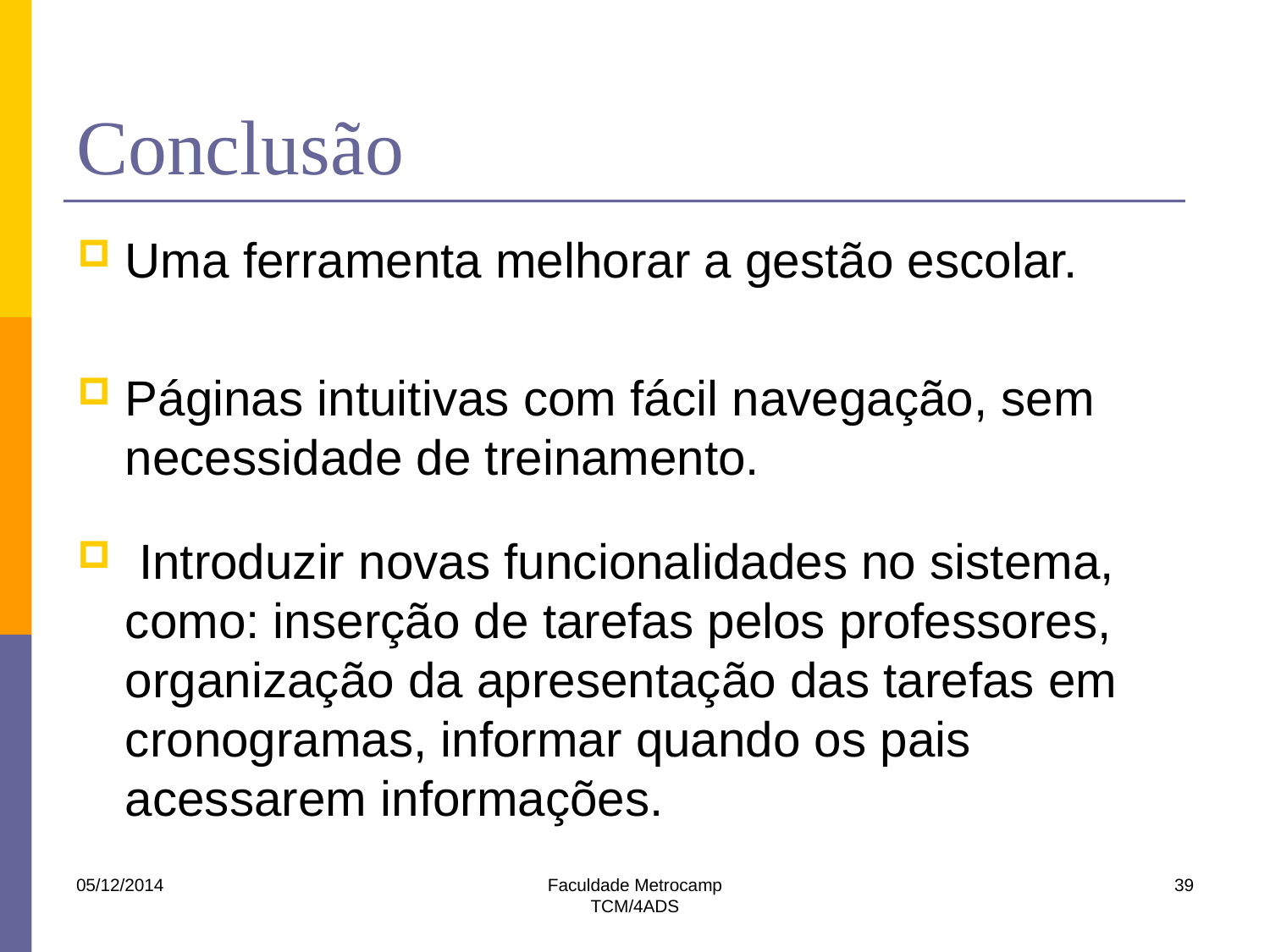

# Conclusão
Uma ferramenta melhorar a gestão escolar.

Páginas intuitivas com fácil navegação, sem necessidade de treinamento.

 Introduzir novas funcionalidades no sistema, como: inserção de tarefas pelos professores,  organização da apresentação das tarefas em cronogramas, informar quando os pais acessarem informações.

05/12/2014
Faculdade Metrocamp
TCM/4ADS

39